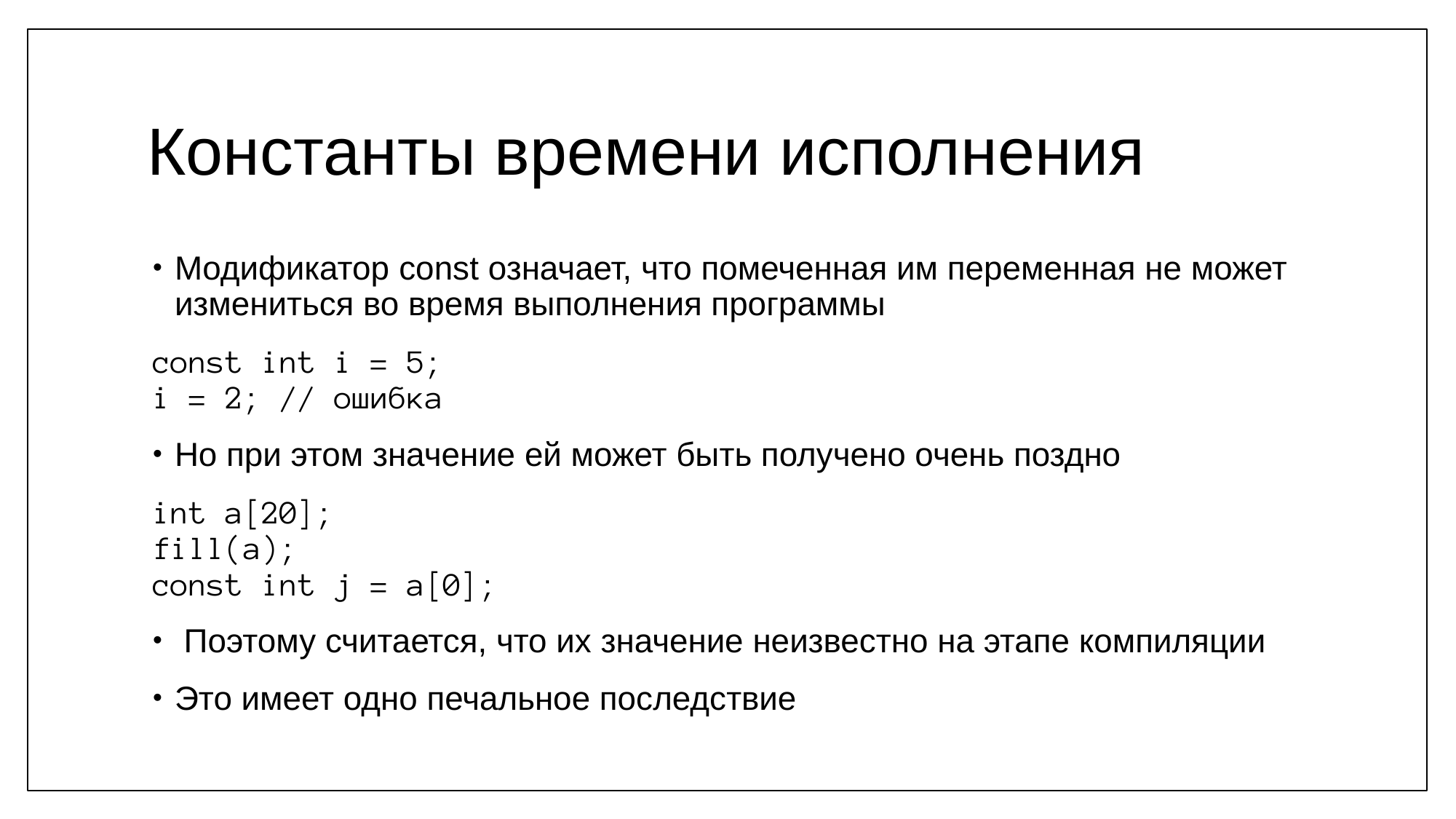

# Константы времени исполнения
Модификатор const означает, что помеченная им переменная не может измениться во время выполнения программы
const int i = 5;
i = 2; // ошибка
Но при этом значение ей может быть получено очень поздно
int a[20];
fill(a);
const int j = a[0];
 Поэтому считается, что их значение неизвестно на этапе компиляции
Это имеет одно печальное последствие